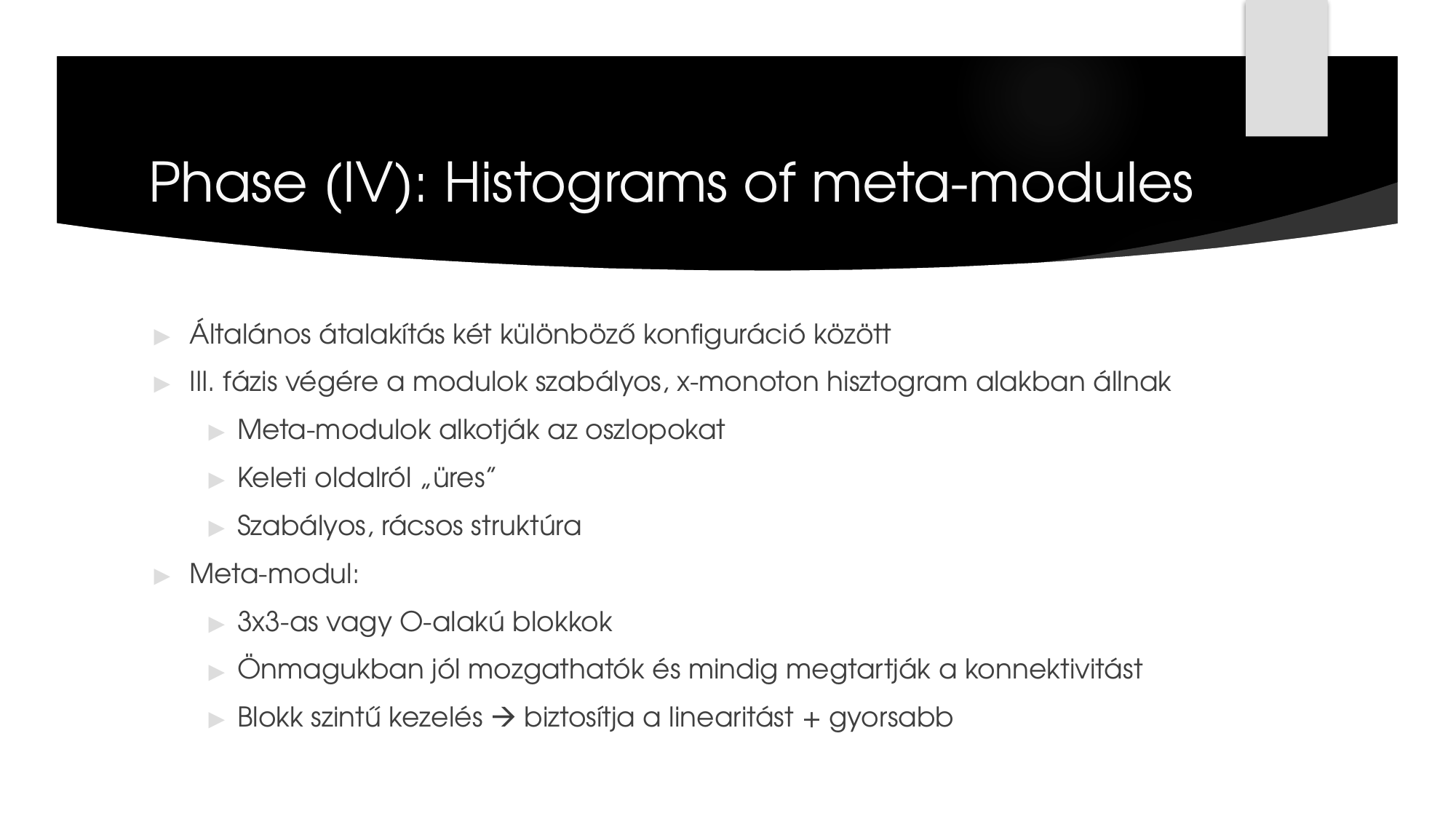

# Phase (IV): Histograms of meta-modules
Általános átalakítás két különböző konfiguráció között
III. fázis végére a modulok szabályos, x-monoton hisztogram alakban állnak
Meta-modulok alkotják az oszlopokat
Keleti oldalról „üres”
Szabályos, rácsos struktúra
Meta-modul:
3x3-as vagy O-alakú blokkok
Önmagukban jól mozgathatók és mindig megtartják a konnektivitást
Blokk szintű kezelés 🡪 biztosítja a linearitást + gyorsabb